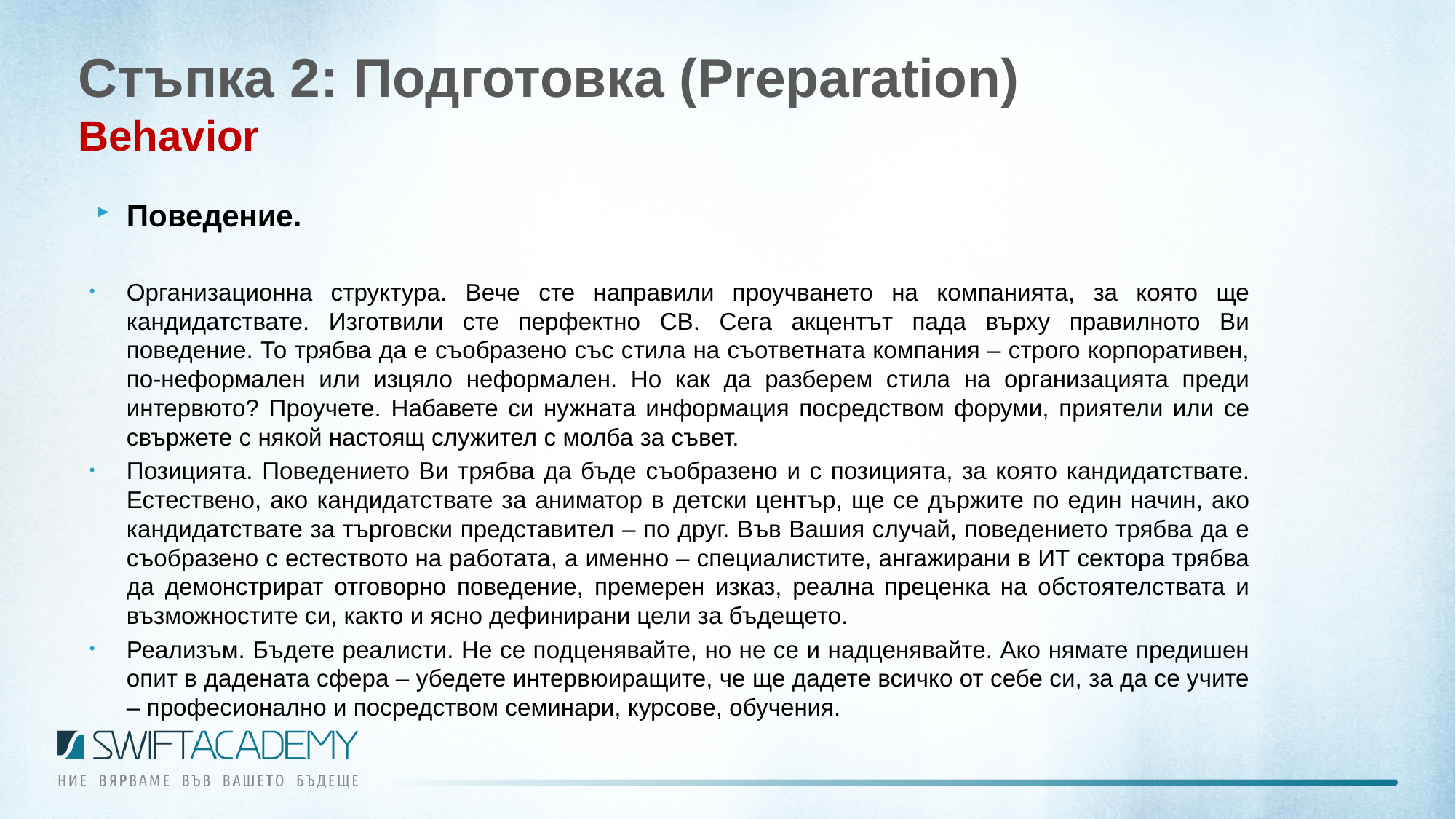

# Стъпка 2: Подготовка (Preparation) Behavior
Поведение.

Организационна структура. Вече сте направили проучването на компанията, за която ще кандидатствате. Изготвили сте перфектно СВ. Сега акцентът пада върху правилното Ви поведение. То трябва да е съобразено със стила на съответната компания – строго корпоративен, по-неформален или изцяло неформален. Но как да разберем стила на организацията преди интервюто? Проучете. Набавете си нужната информация посредством форуми, приятели или се свържете с някой настоящ служител с молба за съвет.
Позицията. Поведението Ви трябва да бъде съобразено и с позицията, за която кандидатствате. Естествено, ако кандидатствате за аниматор в детски център, ще се държите по един начин, ако кандидатствате за търговски представител – по друг. Във Вашия случай, поведението трябва да е съобразено с естеството на работата, а именно – специалистите, ангажирани в ИТ сектора трябва да демонстрират отговорно поведение, премерен изказ, реална преценка на обстоятелствата и възможностите си, както и ясно дефинирани цели за бъдещето.
Реализъм. Бъдете реалисти. Не се подценявайте, но не се и надценявайте. Ако нямате предишен опит в дадената сфера – убедете интервюиращите, че ще дадете всичко от себе си, за да се учите – професионално и посредством семинари, курсове, обучения.